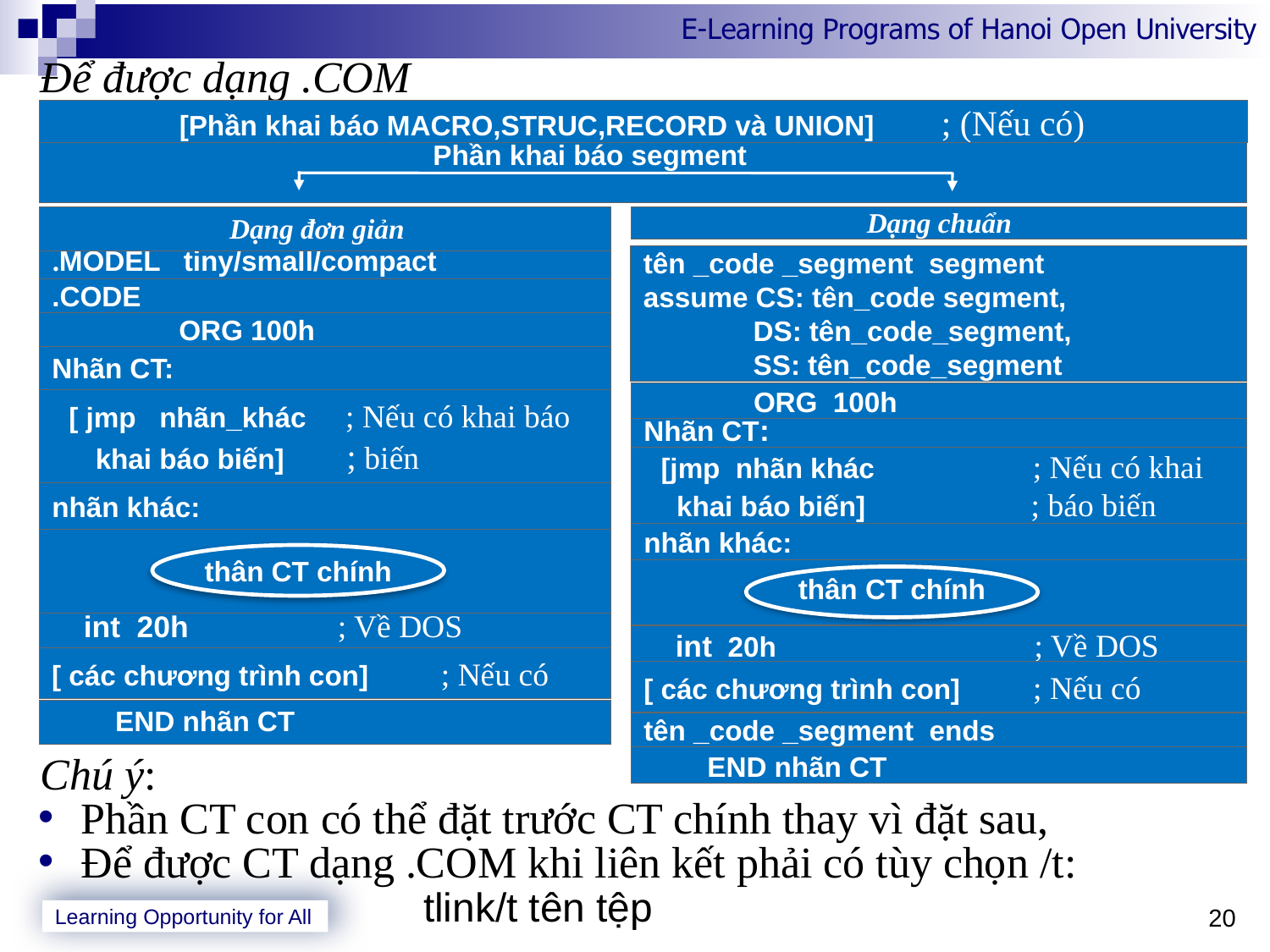

Để được dạng .COM

Chú ý:
 Phần CT con có thể đặt trước CT chính thay vì đặt sau,
 Để được CT dạng .COM khi liên kết phải có tùy chọn /t:
                                   tlink/t tên tệp
	[Phần khai báo MACRO,STRUC,RECORD và UNION]	; (Nếu có)
			Phần khai báo segment

Dạng đơn giản
Dạng chuẩn
.MODEL   tiny/small/compact
tên _code _segment  segment
assume CS: tên_code segment,
              DS: tên_code_segment,
              SS: tên_code_segment
.CODE
	ORG 100h
Nhãn CT:
              ORG  100h
	[ jmp   nhãn_khác 	 ; Nếu có khai báo
	   khai báo biến]	 ; biến
Nhãn CT:
	[jmp  nhãn khác		 ; Nếu có khai
	  khai báo biến]	                 ; báo biến
nhãn khác:
nhãn khác:

thân CT chính

thân CT chính
  	int  20h	; Về DOS
  	int  20h	                 ; Về DOS
[ các chương trình con]	 ; Nếu có
[ các chương trình con]	 ; Nếu có
	END nhãn CT
tên _code _segment  ends
	END nhãn CT
20